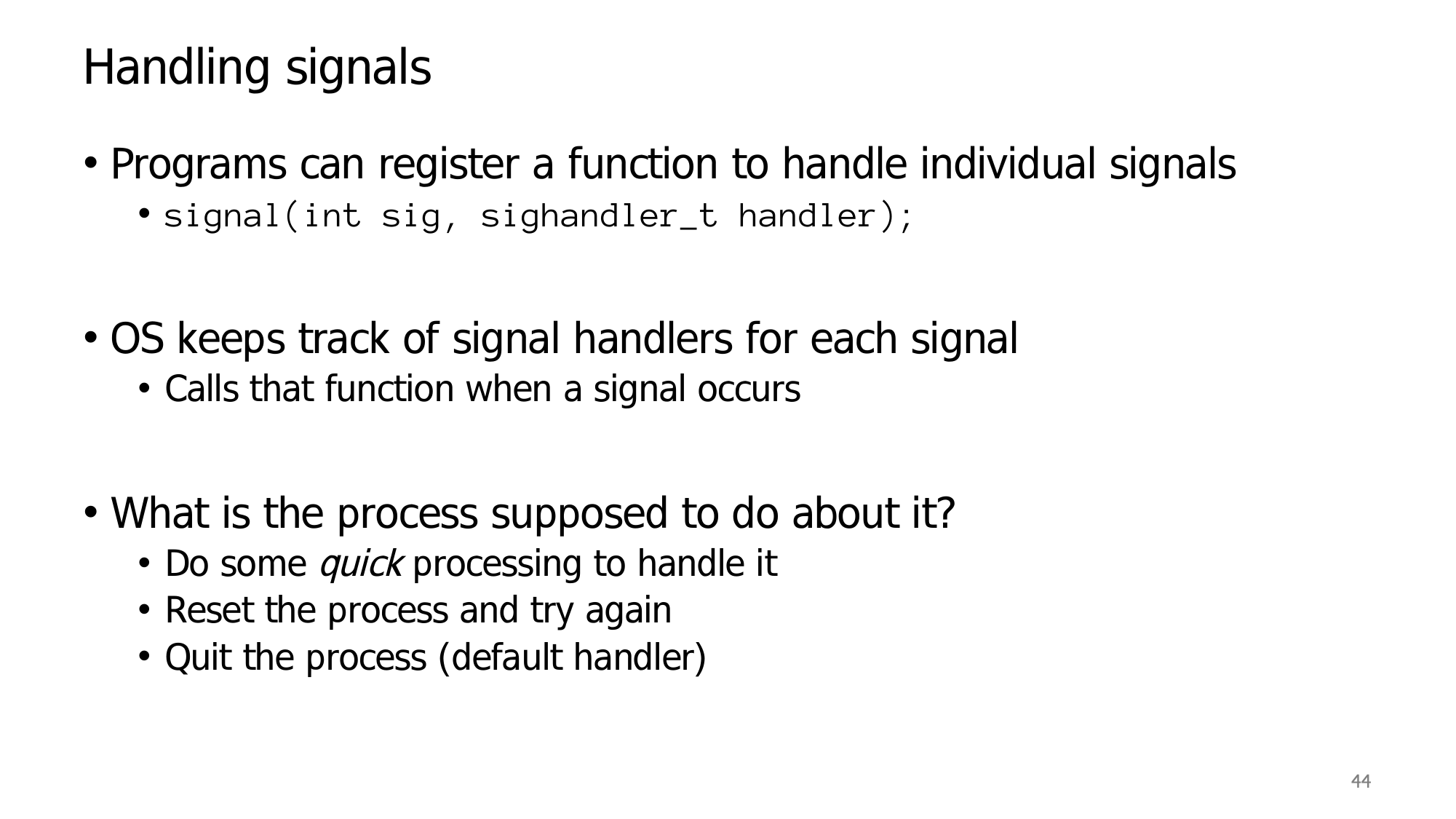

# Handling signals
Programs can register a function to handle individual signals
signal(int sig, sighandler_t handler);

OS keeps track of signal handlers for each signal
Calls that function when a signal occurs

What is the process supposed to do about it?
Do some quick processing to handle it
Reset the process and try again
Quit the process (default handler)
44